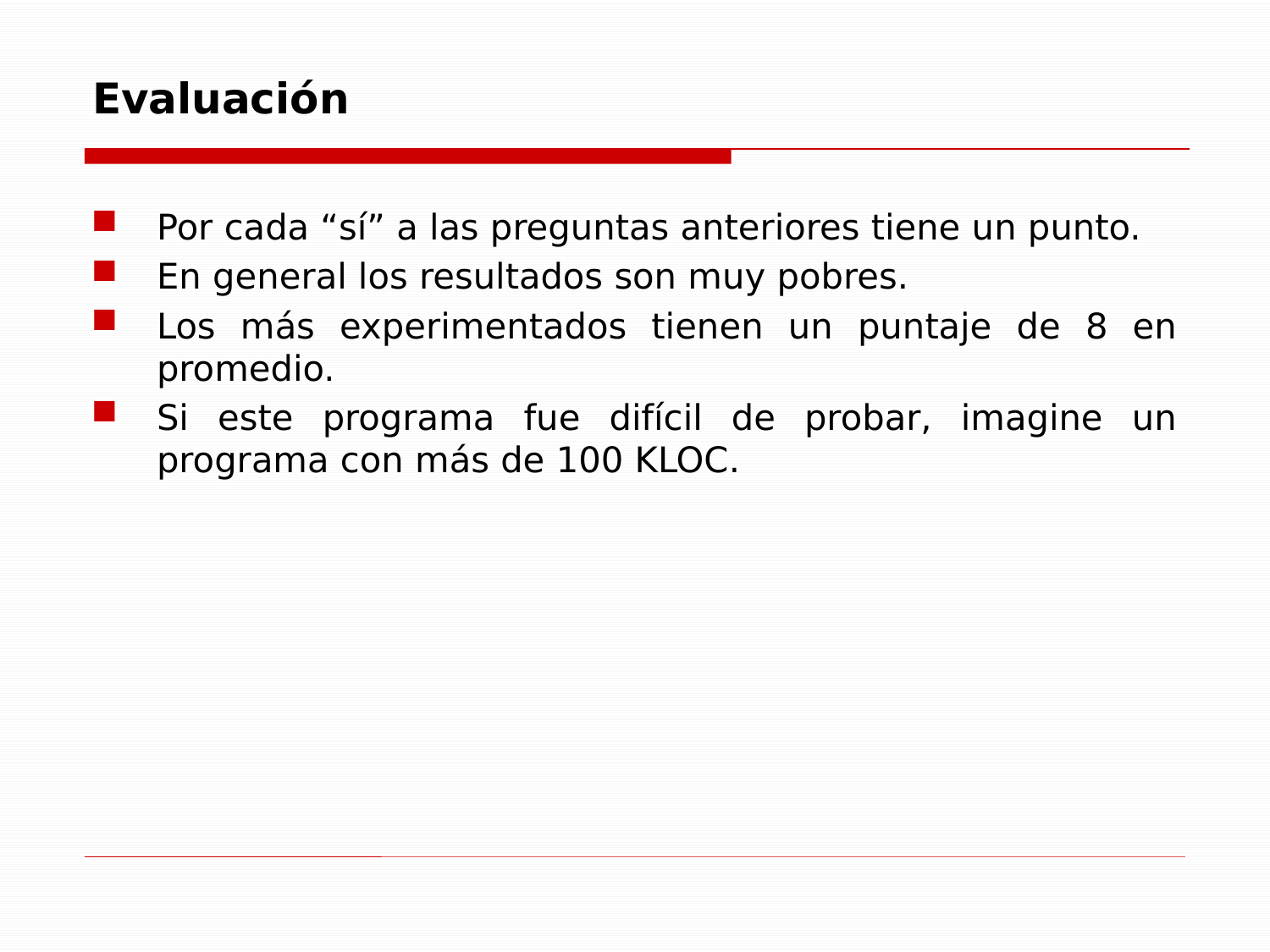

# Evaluación
Por cada “sí” a las preguntas anteriores tiene un punto.
En general los resultados son muy pobres.
Los más experimentados tienen un puntaje de 8 en promedio.
Si este programa fue difícil de probar, imagine un programa con más de 100 KLOC.